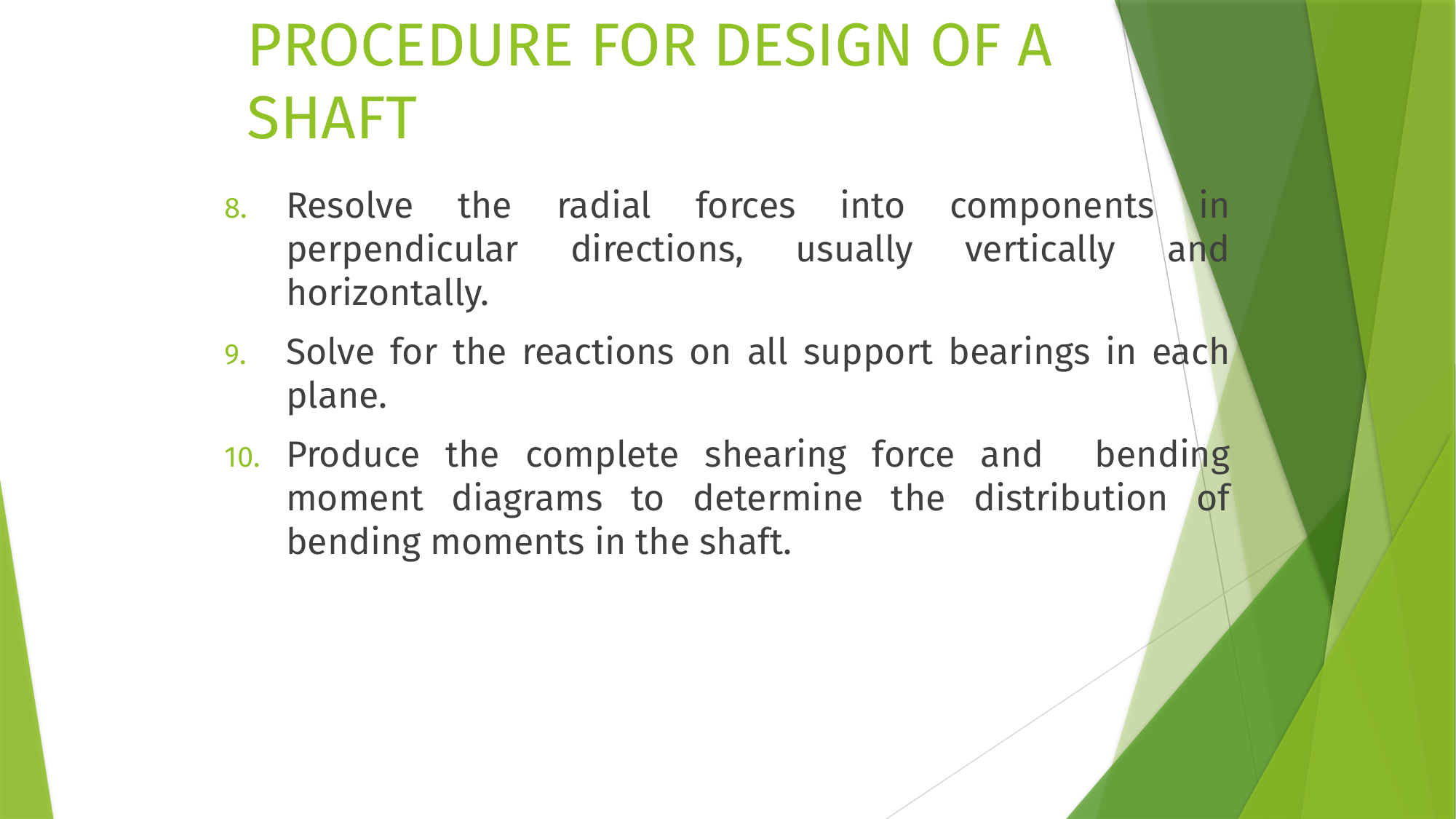

# PROCEDURE FOR DESIGN OF A SHAFT
Resolve the radial forces into components in perpendicular directions, usually vertically and horizontally.
Solve for the reactions on all support bearings in each plane.
Produce the complete shearing force and  bending moment diagrams to determine the distribution of bending moments in the shaft.